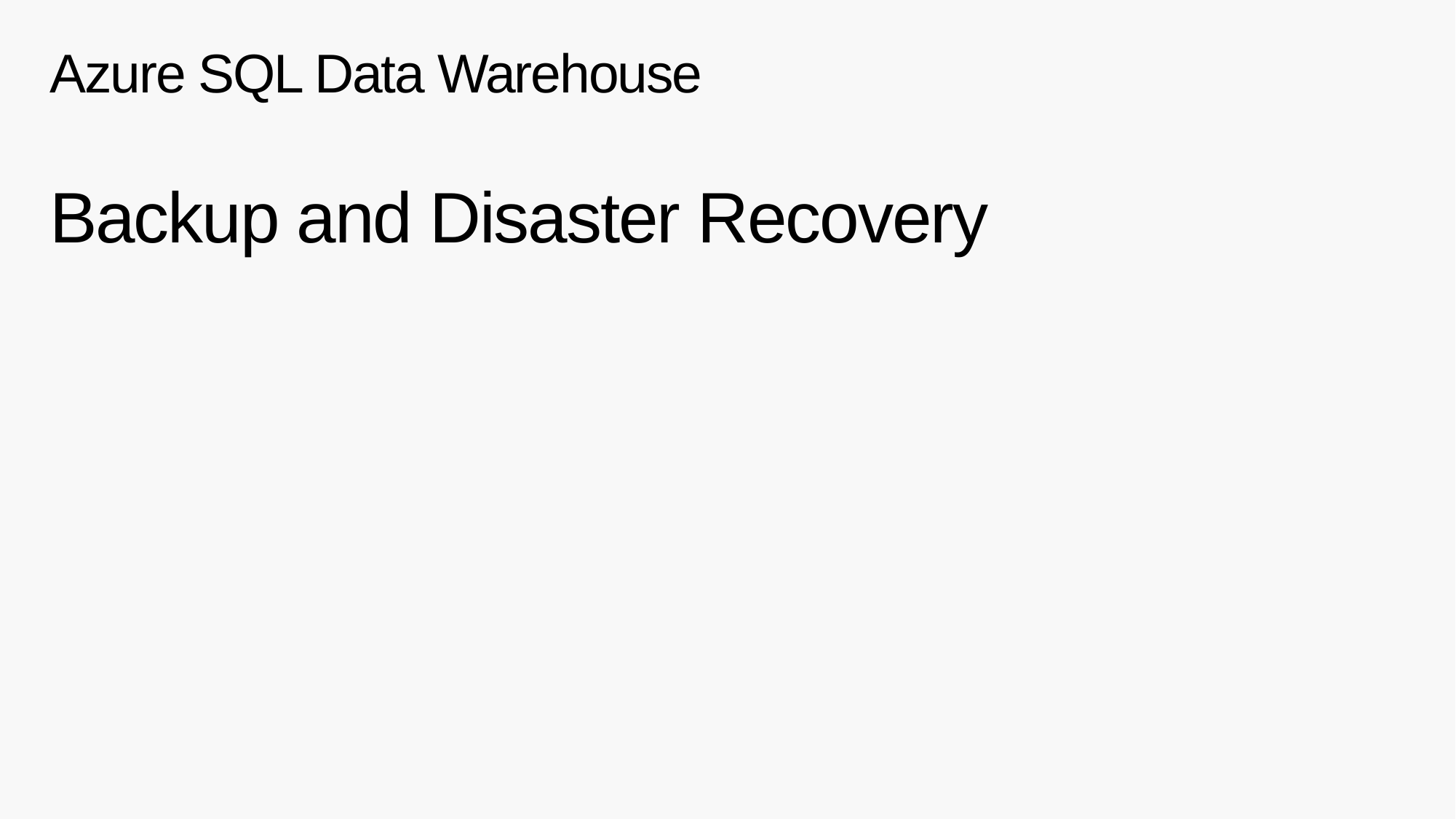

# Azure SQL Data Warehouse Backup and Disaster Recovery